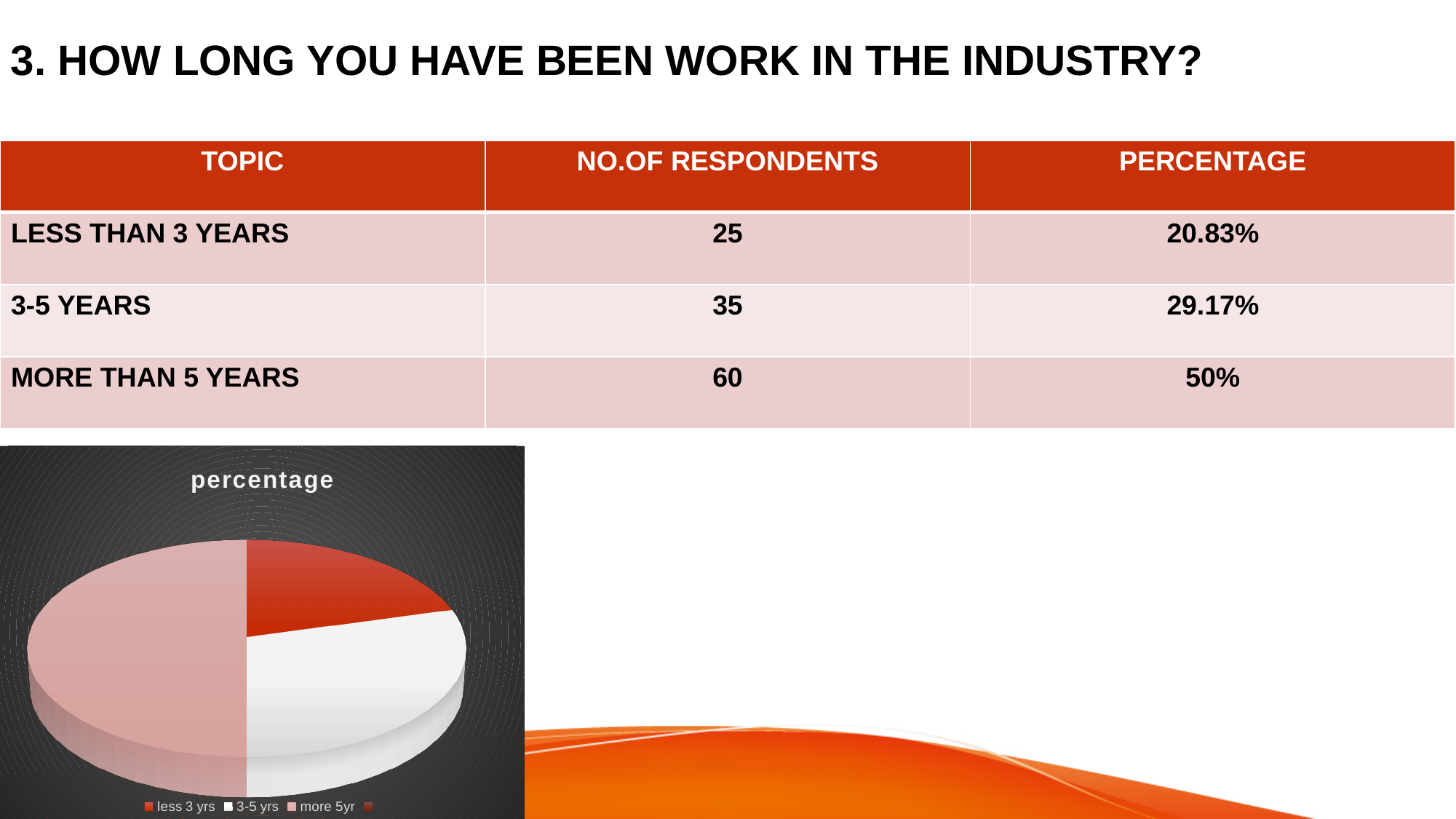

# 3. HOW LONG YOU HAVE BEEN WORK IN THE INDUSTRY?
| TOPIC | NO.OF RESPONDENTS | PERCENTAGE |
| --- | --- | --- |
| LESS THAN 3 YEARS | 25 | 20.83% |
| 3-5 YEARS | 35 | 29.17% |
| MORE THAN 5 YEARS | 60 | 50% |

[unsupported chart]